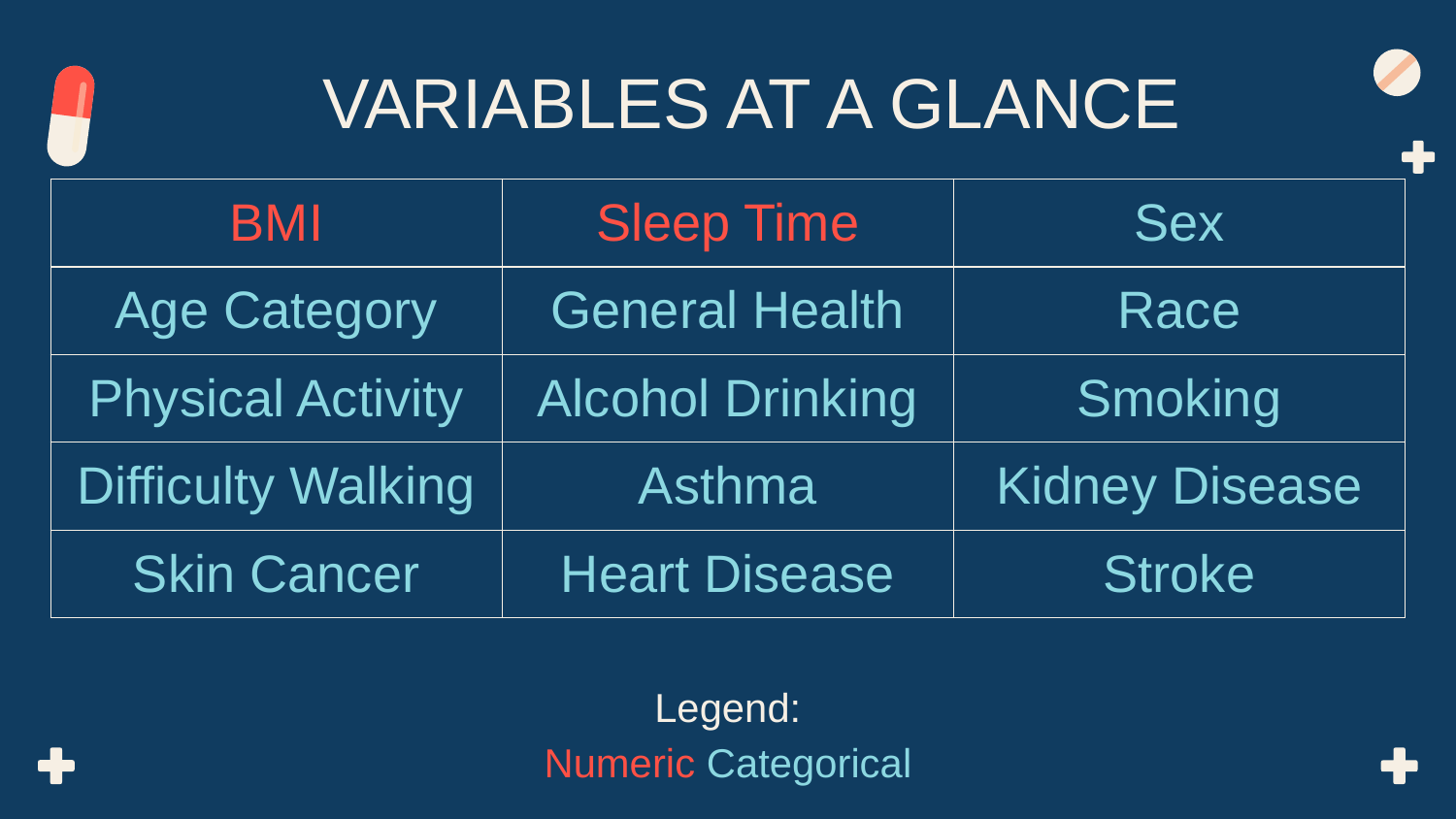

# VARIABLES AT A GLANCE
| BMI | Sleep Time | Sex |
| --- | --- | --- |
| Age Category | General Health | Race |
| Physical Activity | Alcohol Drinking | Smoking |
| Difficulty Walking | Asthma | Kidney Disease |
| Skin Cancer | Heart Disease | Stroke |
Legend:
Numeric Categorical